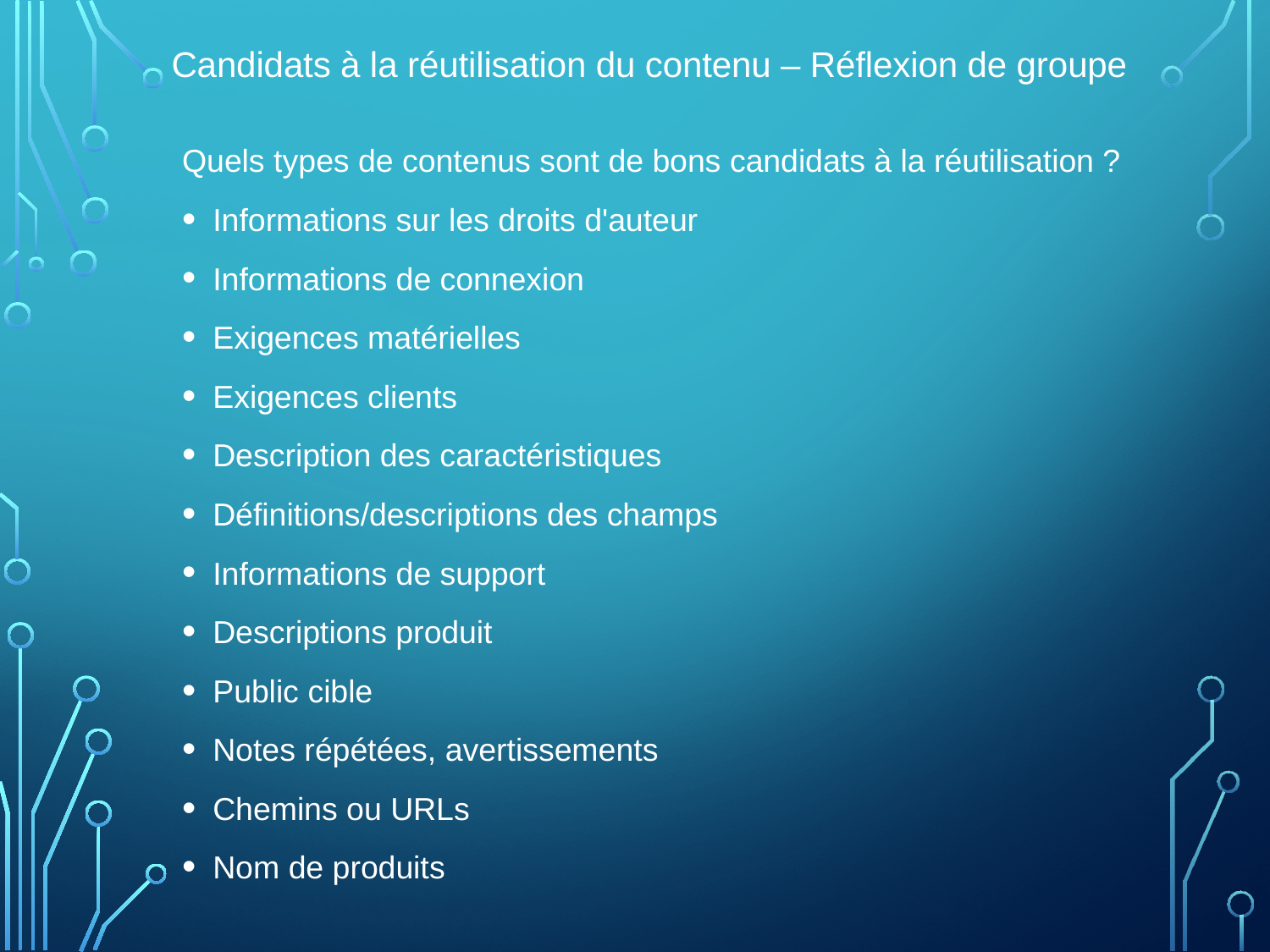

# Candidats à la réutilisation du contenu – Réflexion de groupe
Quels types de contenus sont de bons candidats à la réutilisation ?
Informations sur les droits d'auteur
Informations de connexion
Exigences matérielles
Exigences clients
Description des caractéristiques
Définitions/descriptions des champs
Informations de support
Descriptions produit
Public cible
Notes répétées, avertissements
Chemins ou URLs
Nom de produits